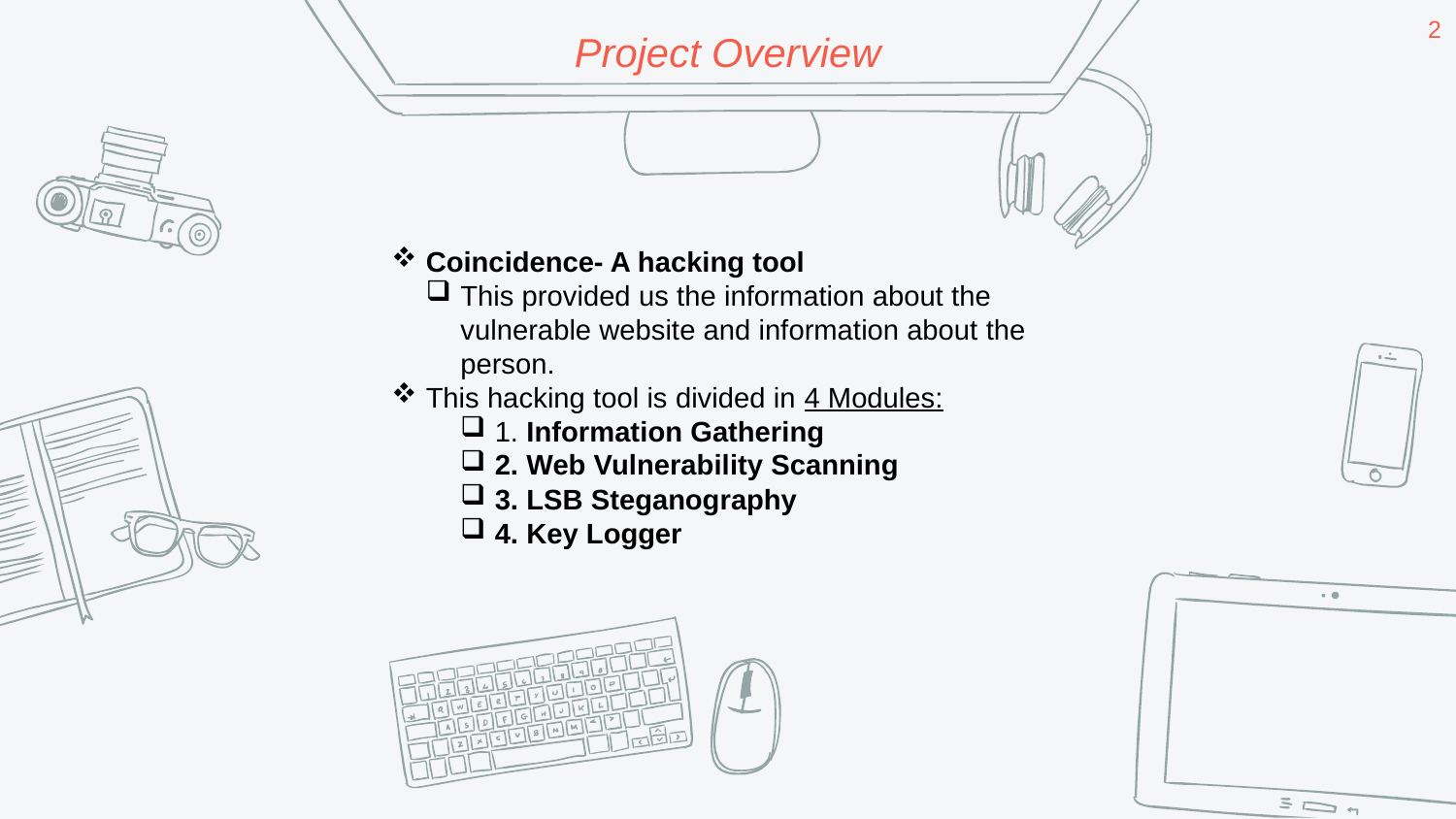

2
Project Overview
Coincidence- A hacking tool
This provided us the information about the vulnerable website and information about the person.
This hacking tool is divided in 4 Modules:
1. Information Gathering
2. Web Vulnerability Scanning
3. LSB Steganography
4. Key Logger